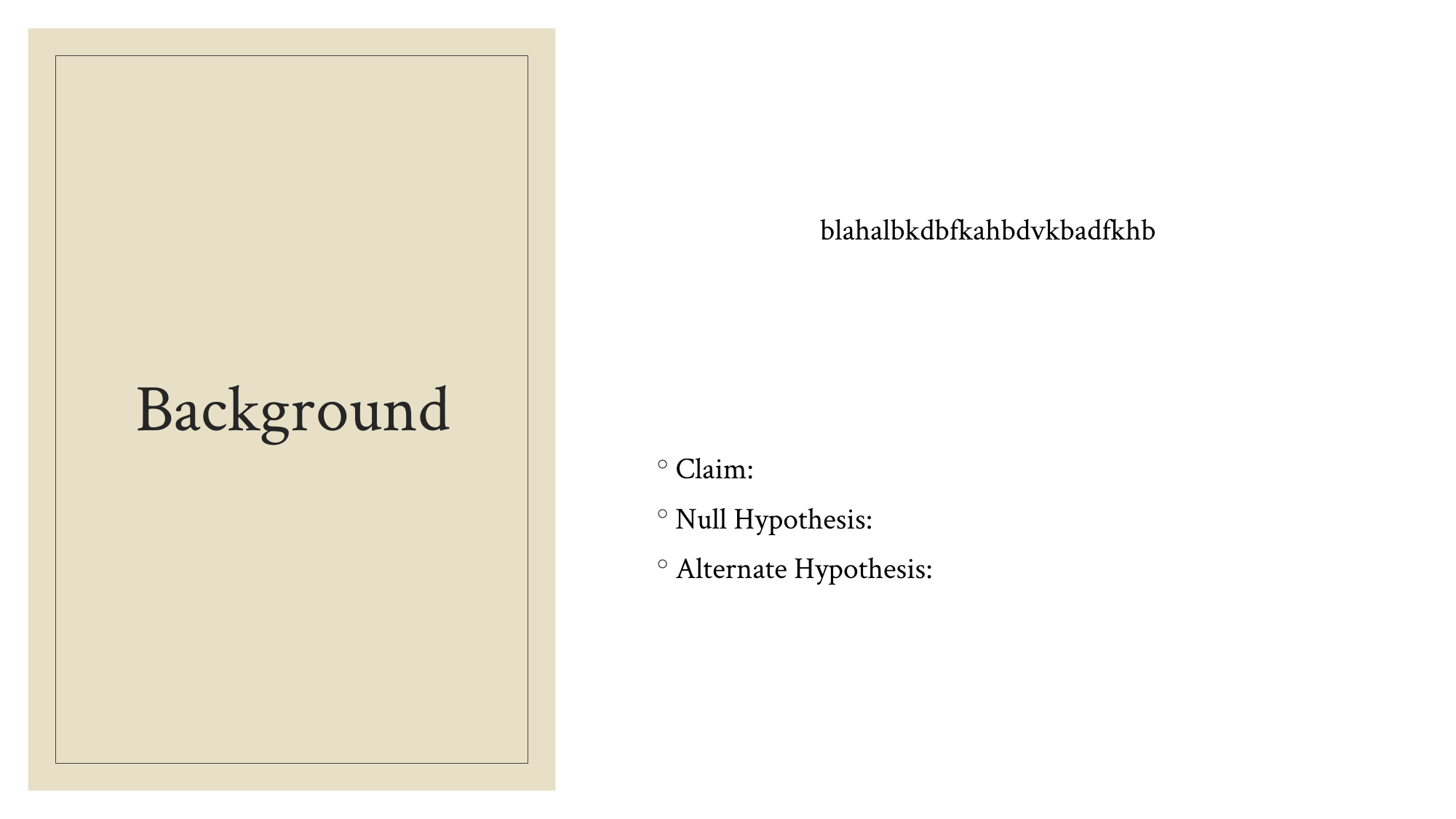

# Background
blahalbkdbfkahbdvkbadfkhb
Claim:
Null Hypothesis:
Alternate Hypothesis: